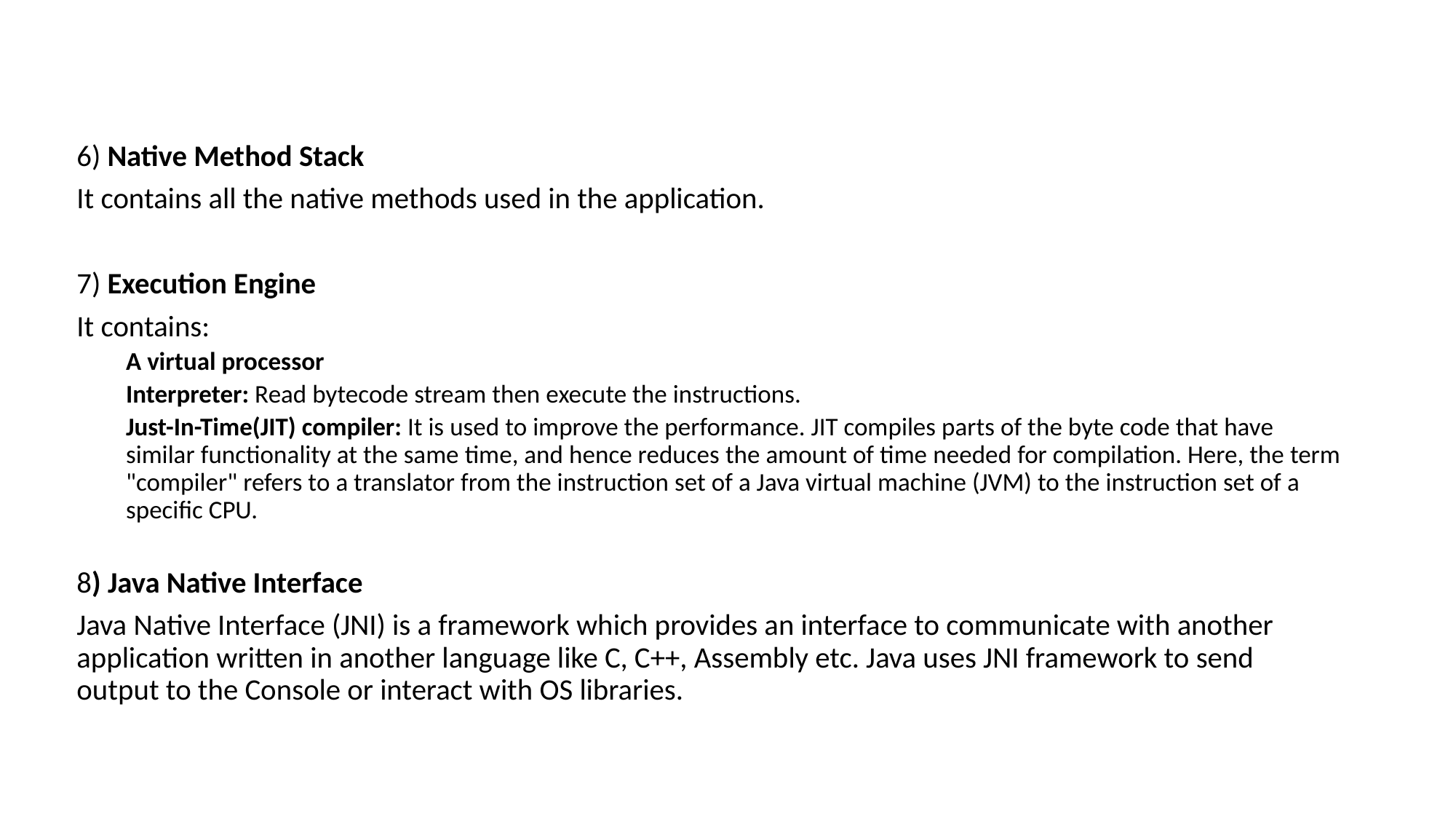

#

6) Native Method Stack
It contains all the native methods used in the application.

7) Execution Engine
It contains:
A virtual processor
Interpreter: Read bytecode stream then execute the instructions.
Just-In-Time(JIT) compiler: It is used to improve the performance. JIT compiles parts of the byte code that have similar functionality at the same time, and hence reduces the amount of time needed for compilation. Here, the term "compiler" refers to a translator from the instruction set of a Java virtual machine (JVM) to the instruction set of a specific CPU.

8) Java Native Interface
Java Native Interface (JNI) is a framework which provides an interface to communicate with another application written in another language like C, C++, Assembly etc. Java uses JNI framework to send output to the Console or interact with OS libraries.